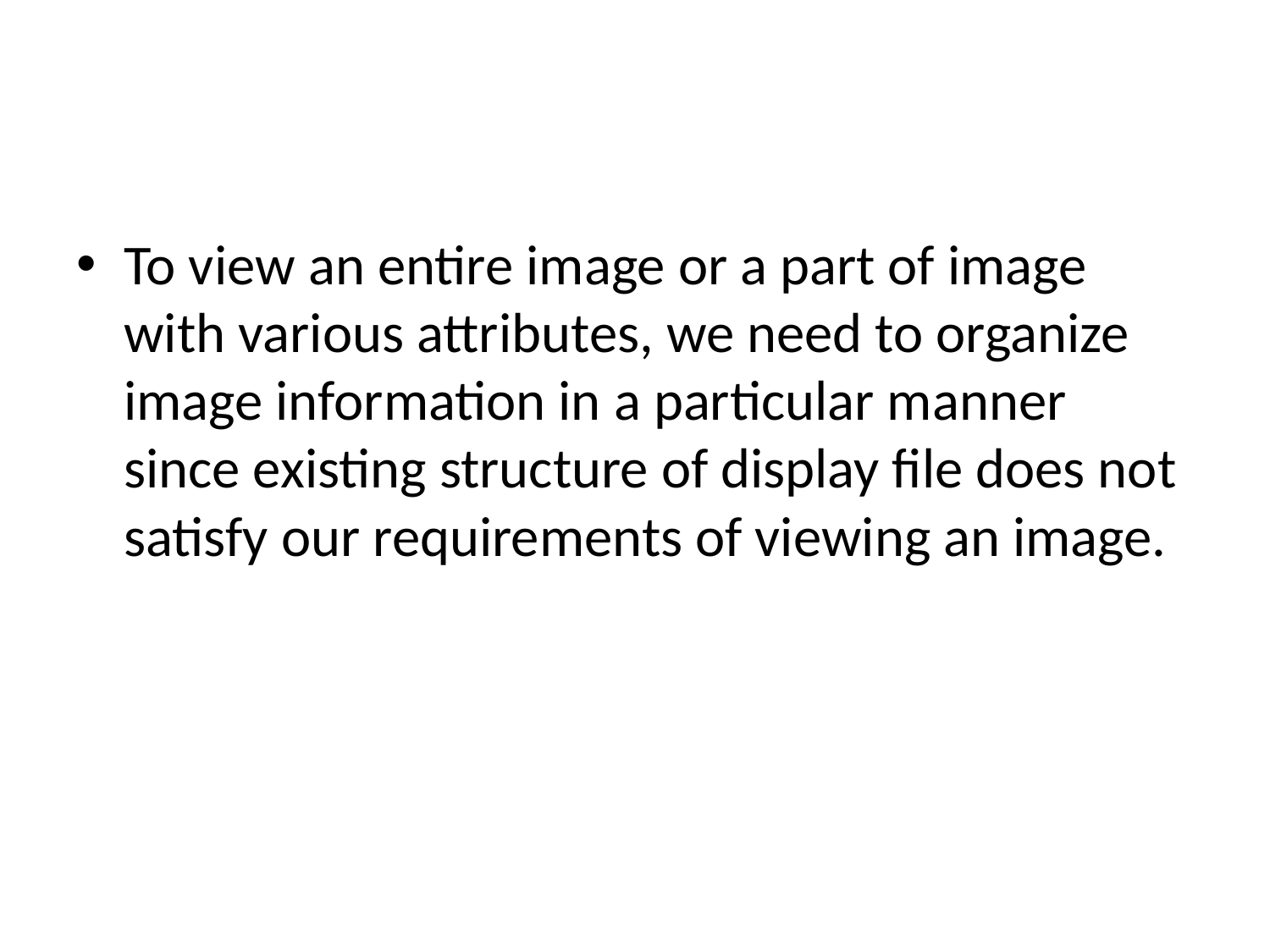

#
To view an entire image or a part of image with various attributes, we need to organize image information in a particular manner since existing structure of display file does not satisfy our requirements of viewing an image.